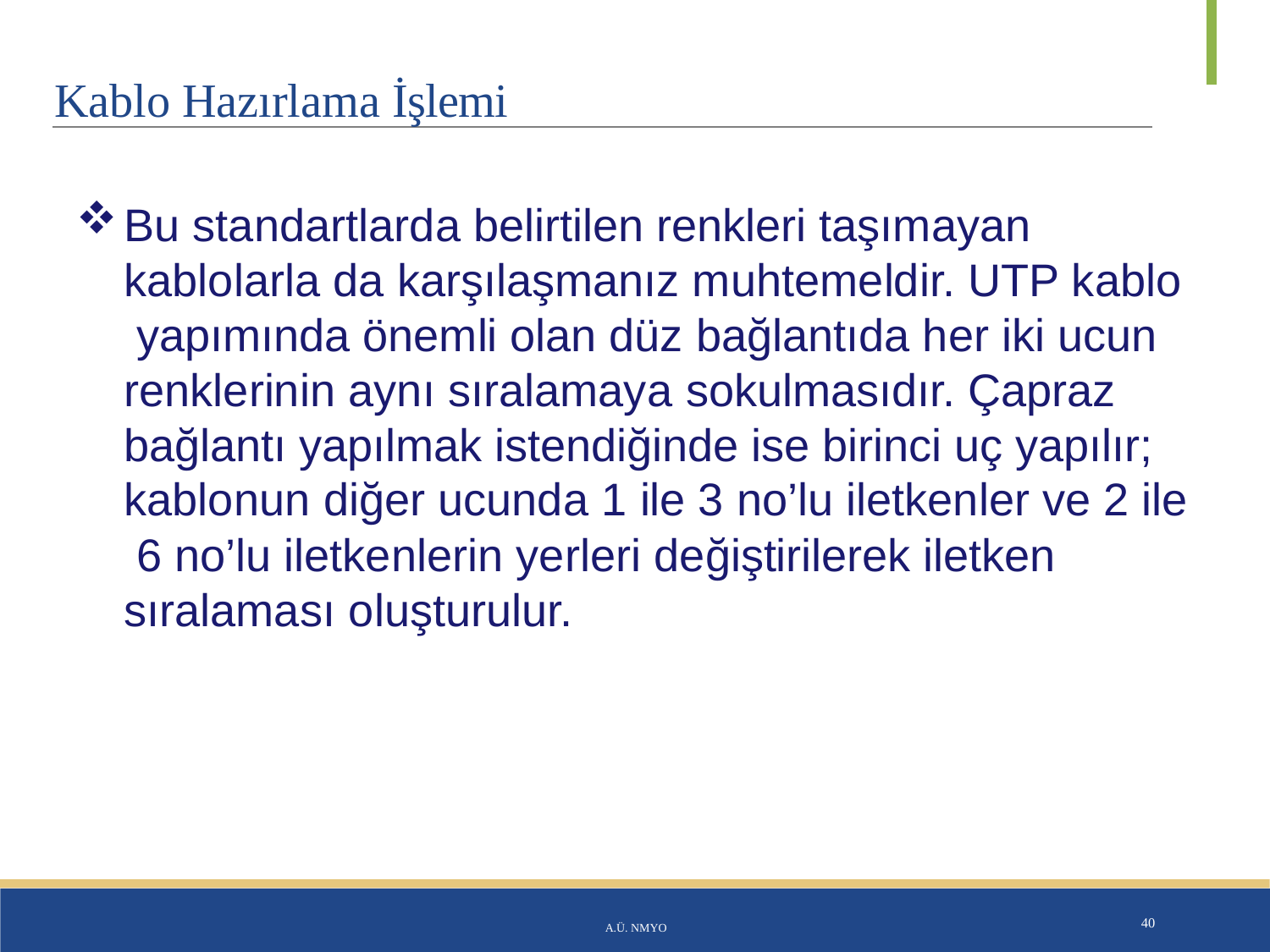

# Kablo Hazırlama İşlemi
Bu standartlarda belirtilen renkleri taşımayan  kablolarla da karşılaşmanız muhtemeldir. UTP kablo  yapımında önemli olan düz bağlantıda her iki ucun  renklerinin aynı sıralamaya sokulmasıdır. Çapraz  bağlantı yapılmak istendiğinde ise birinci uç yapılır;  kablonun diğer ucunda 1 ile 3 no’lu iletkenler ve 2 ile  6 no’lu iletkenlerin yerleri değiştirilerek iletken  sıralaması oluşturulur.
A.Ü. NMYO
40